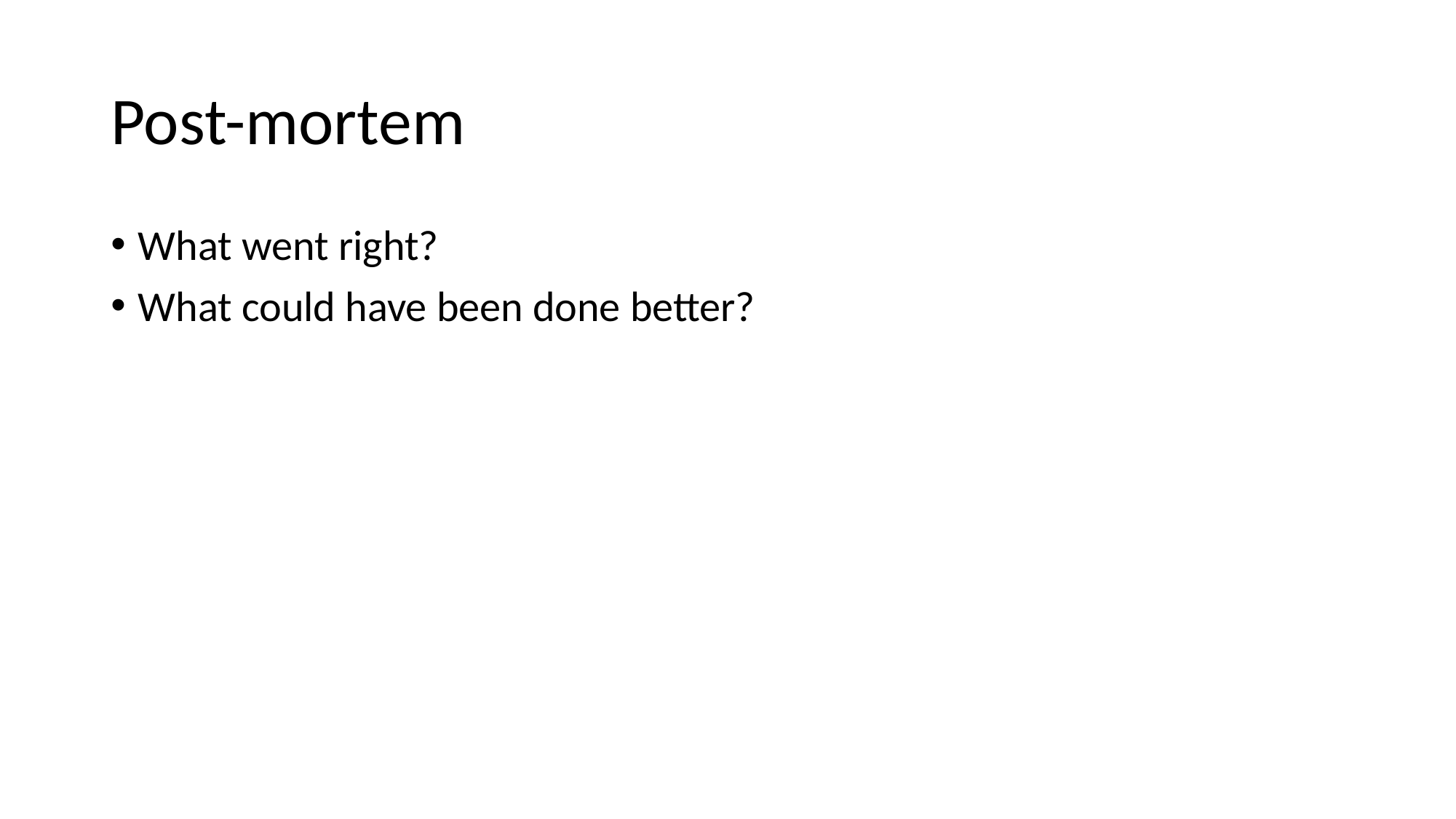

# Post-mortem
What went right?
What could have been done better?